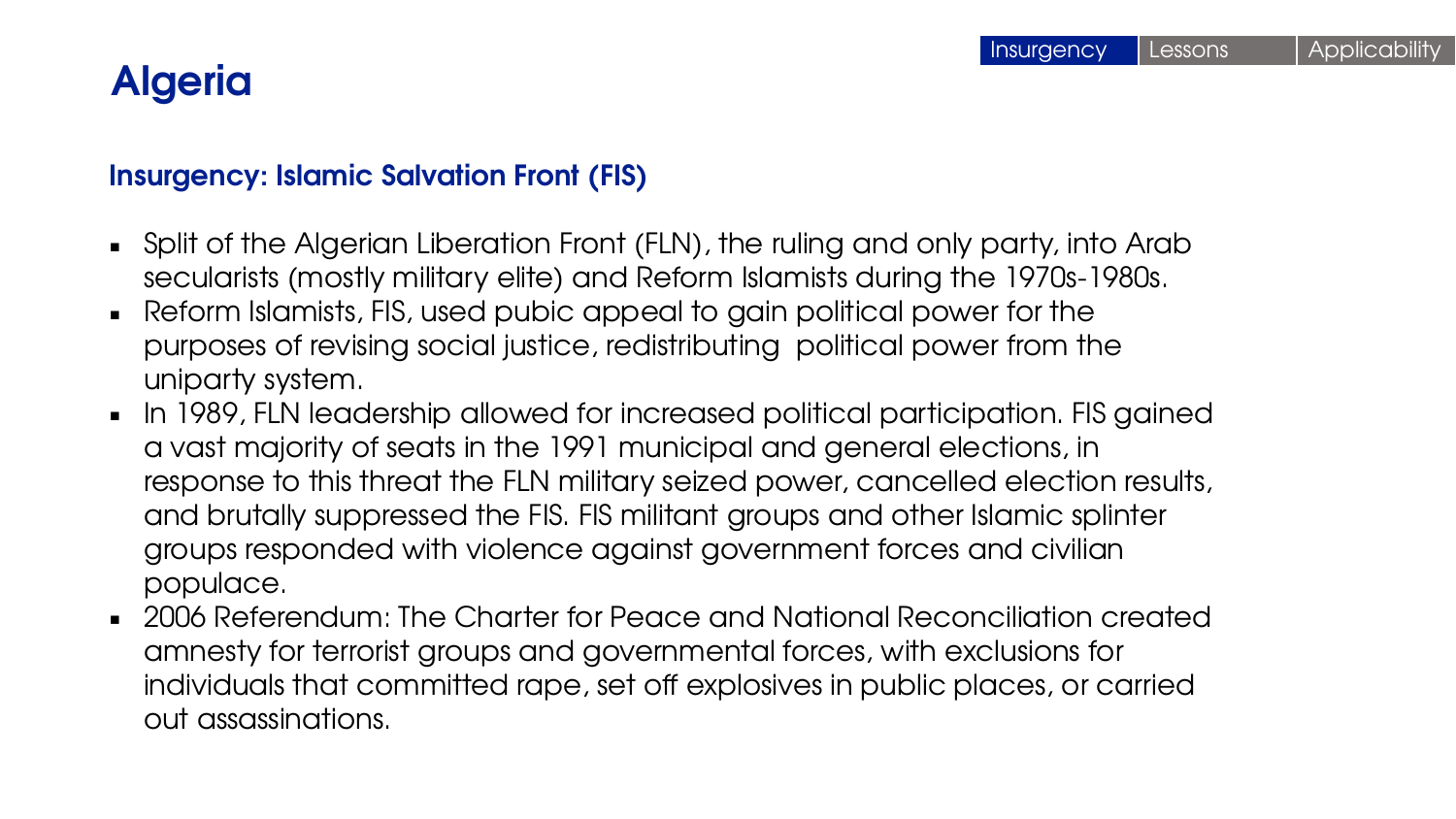

| Insurgency | Lessons | Applicability |
| --- | --- | --- |
Algeria
Insurgency: Islamic Salvation Front (FIS)

Split of the Algerian Liberation Front (FLN), the ruling and only party, into Arab secularists (mostly military elite) and Reform Islamists during the 1970s-1980s.
Reform Islamists, FIS, used pubic appeal to gain political power for the purposes of revising social justice, redistributing  political power from the uniparty system.
In 1989, FLN leadership allowed for increased political participation. FIS gained a vast majority of seats in the 1991 municipal and general elections, in response to this threat the FLN military seized power, cancelled election results, and brutally suppressed the FIS. FIS militant groups and other Islamic splinter groups responded with violence against government forces and civilian populace.
2006 Referendum: The Charter for Peace and National Reconciliation created amnesty for terrorist groups and governmental forces, with exclusions for individuals that committed rape, set off explosives in public places, or carried out assassinations.